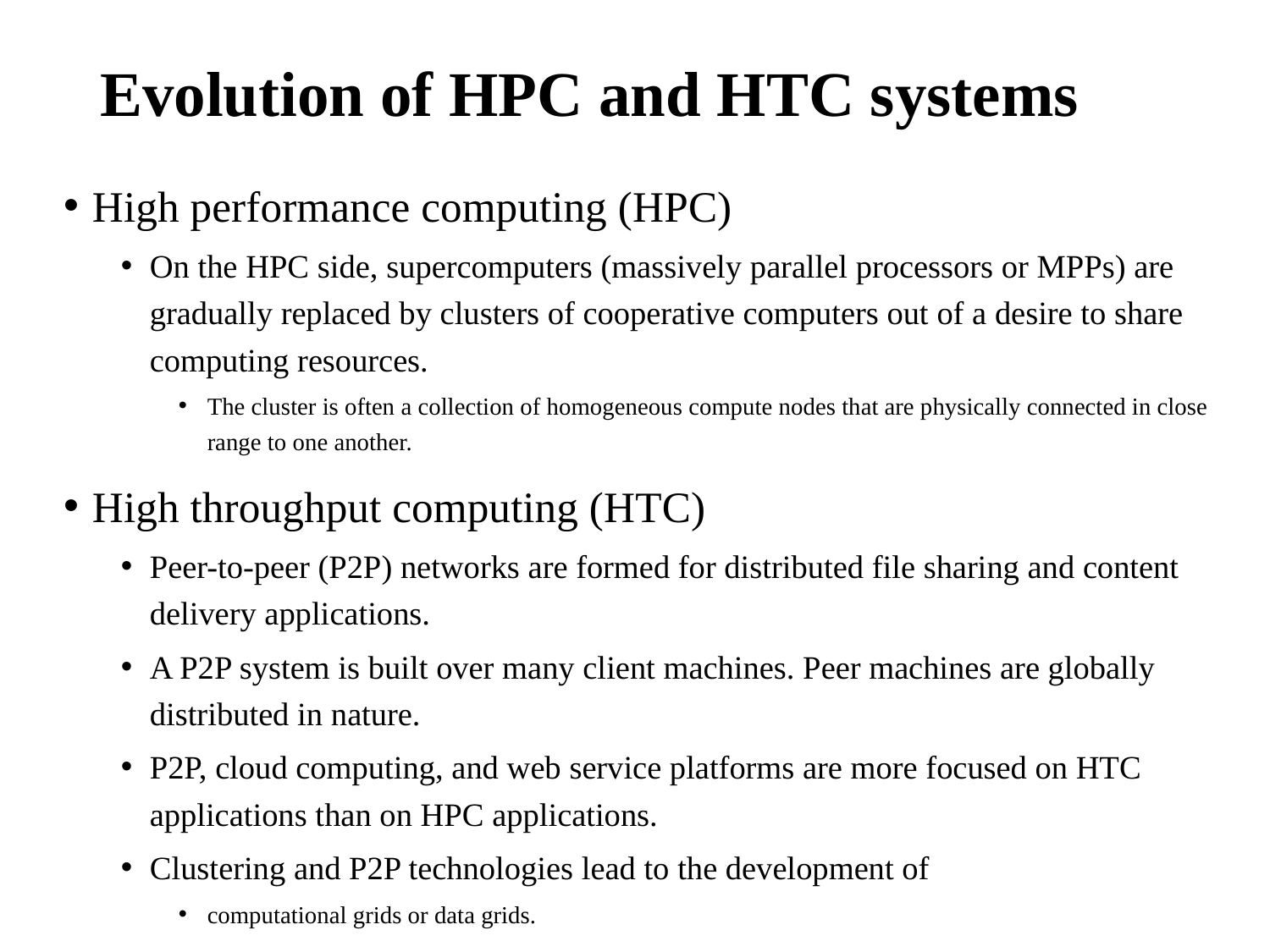

# Evolution of HPC and HTC systems
High performance computing (HPC)
On the HPC side, supercomputers (massively parallel processors or MPPs) are gradually replaced by clusters of cooperative computers out of a desire to share computing resources.
The cluster is often a collection of homogeneous compute nodes that are physically connected in close range to one another.
High throughput computing (HTC)
Peer-to-peer (P2P) networks are formed for distributed file sharing and content delivery applications.
A P2P system is built over many client machines. Peer machines are globally distributed in nature.
P2P, cloud computing, and web service platforms are more focused on HTC applications than on HPC applications.
Clustering and P2P technologies lead to the development of
computational grids or data grids.